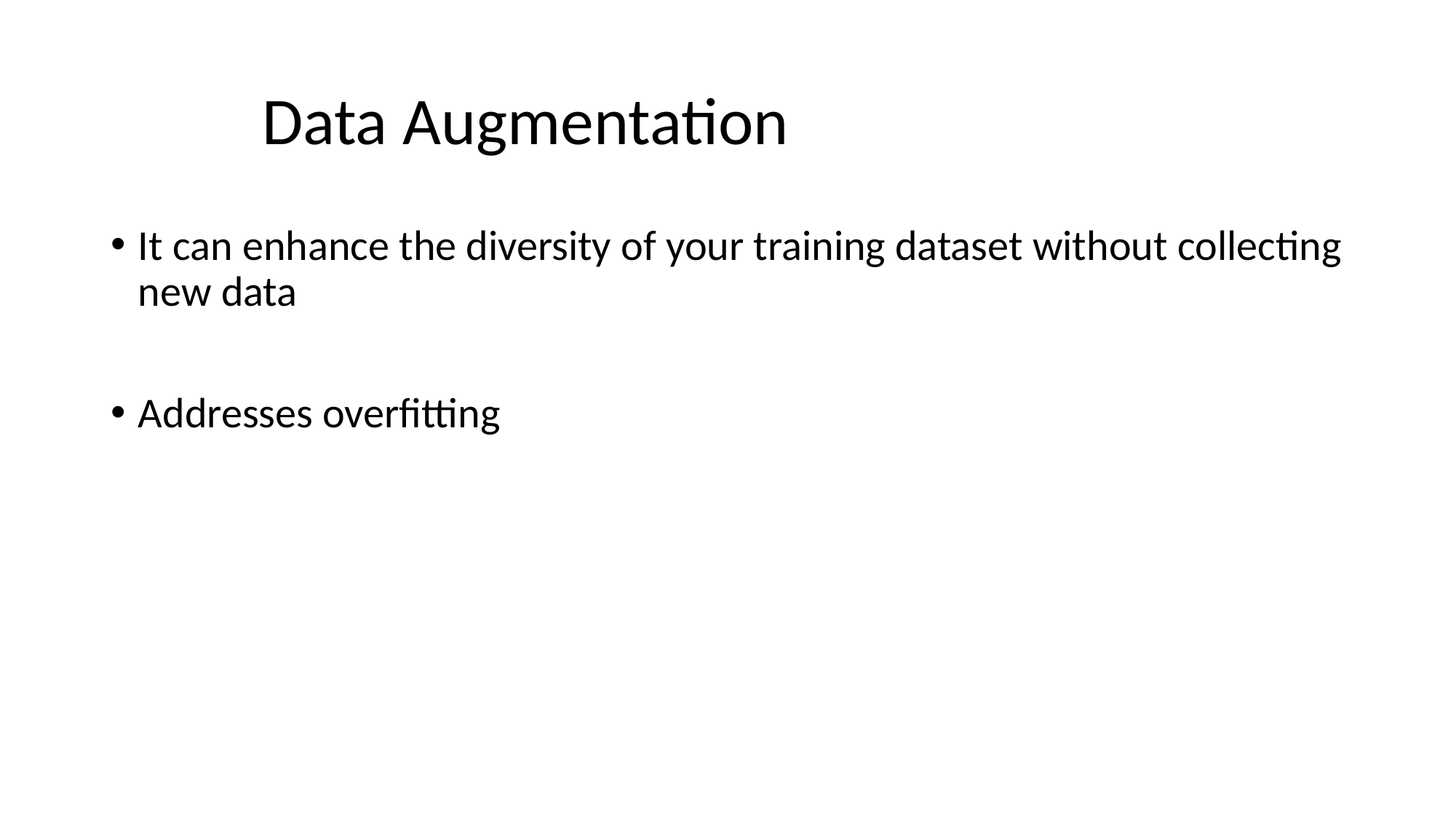

# Data Augmentation
It can enhance the diversity of your training dataset without collecting new data

Addresses overfitting